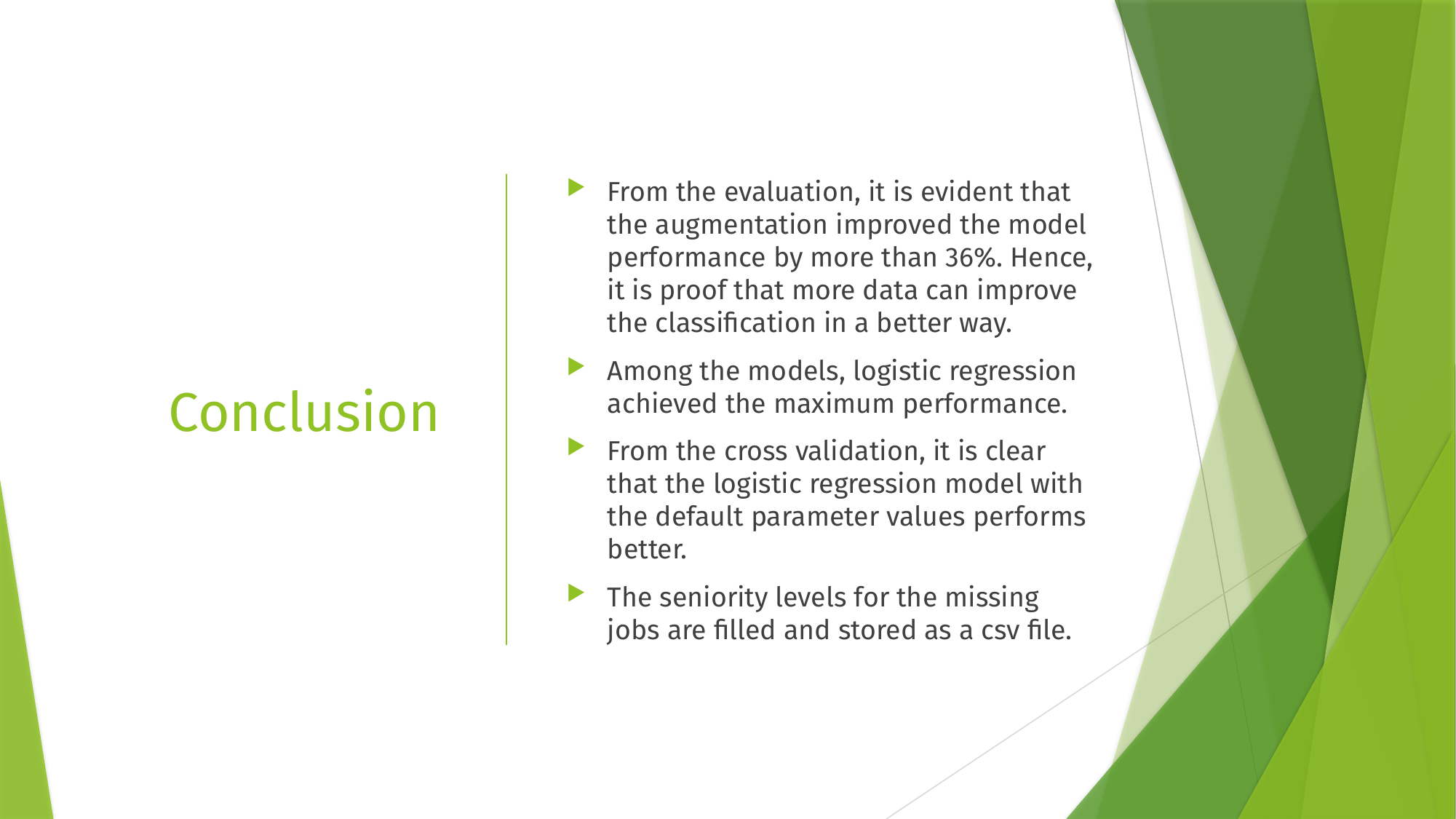

# Conclusion
From the evaluation, it is evident that the augmentation improved the model performance by more than 36%. Hence, it is proof that more data can improve the classification in a better way.
Among the models, logistic regression achieved the maximum performance.
From the cross validation, it is clear that the logistic regression model with the default parameter values performs better.
The seniority levels for the missing jobs are filled and stored as a csv file.